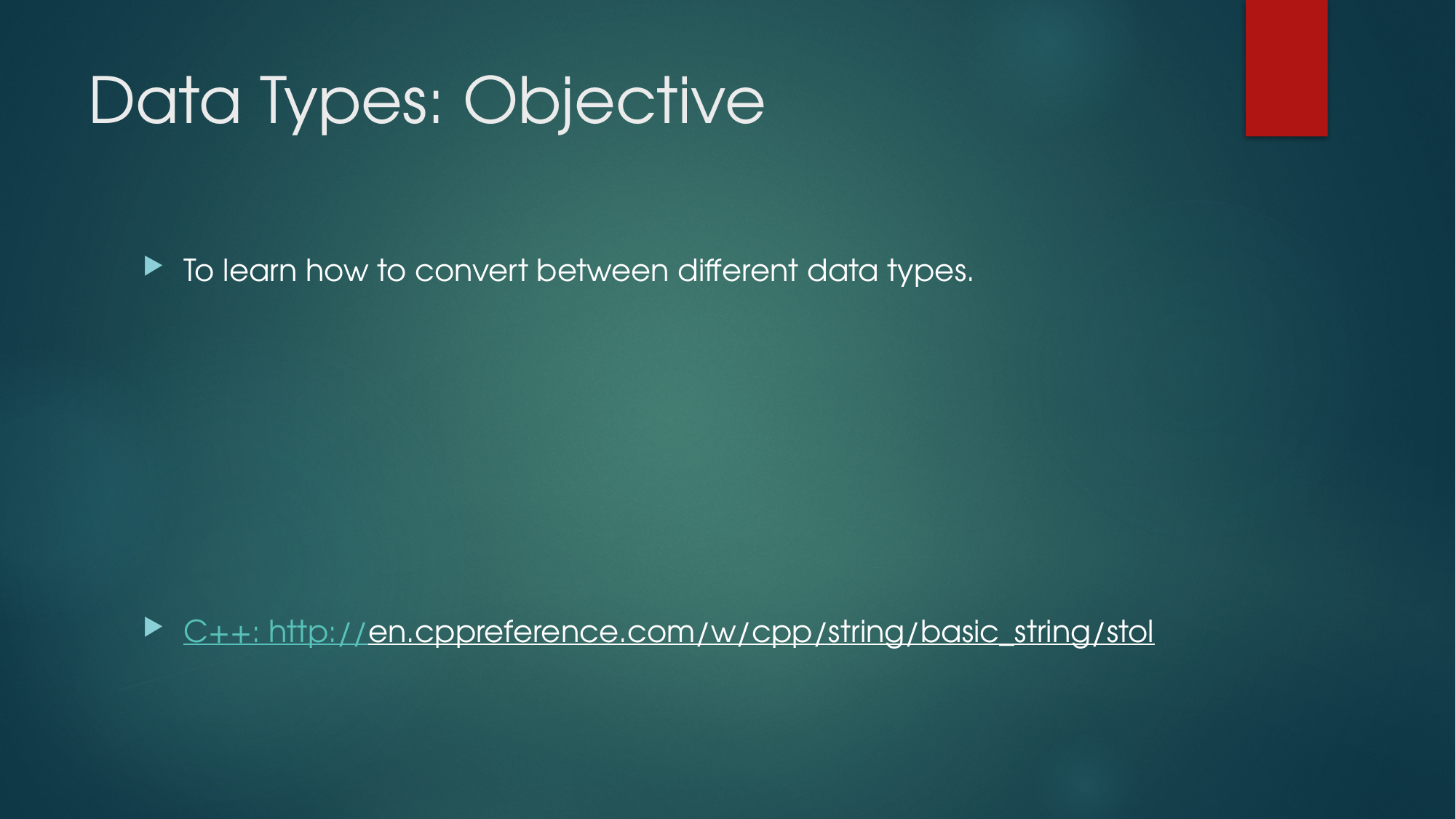

# Data Types: Objective
To learn how to convert between different data types.

C++: http://en.cppreference.com/w/cpp/string/basic_string/stol